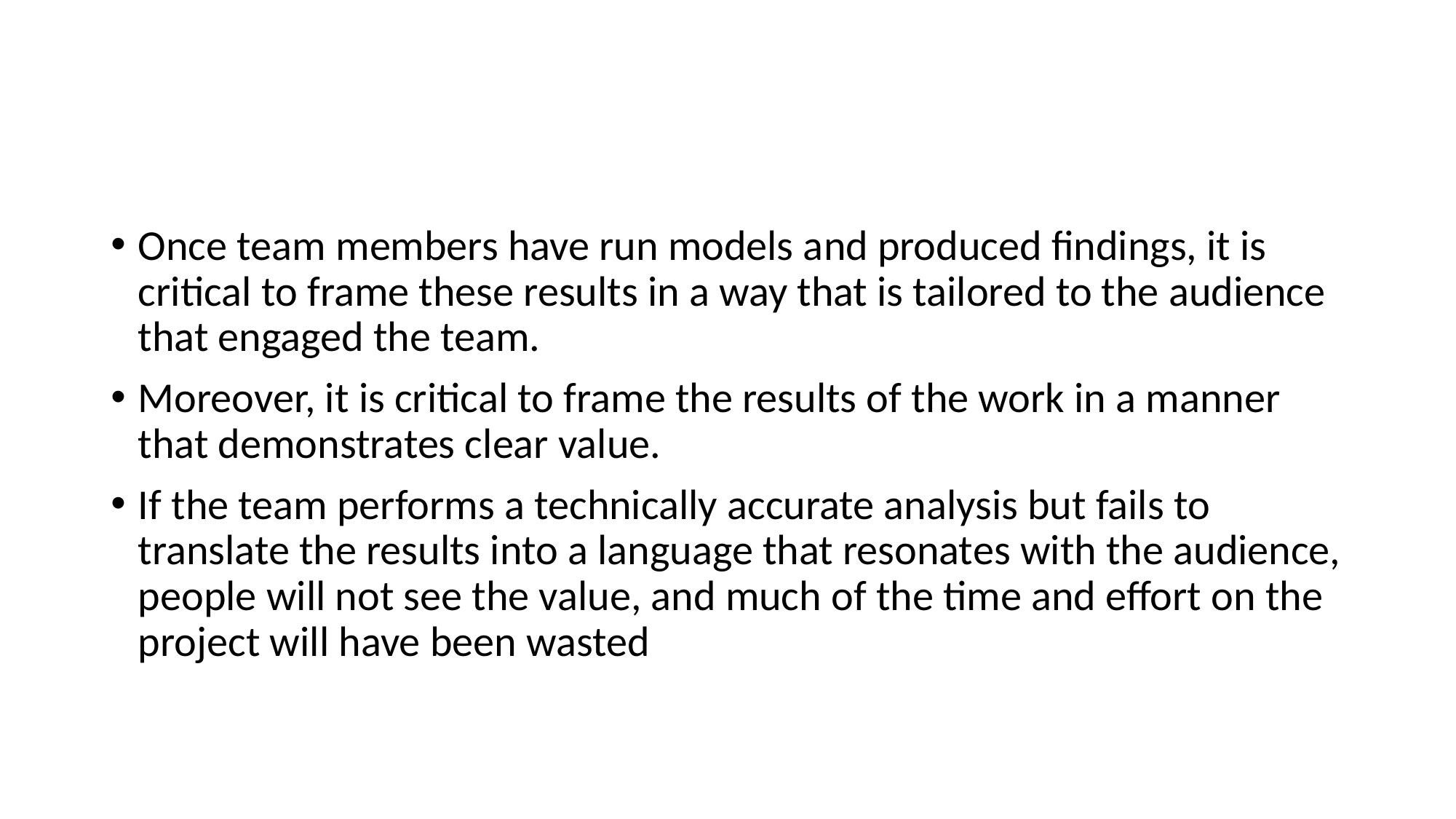

Once team members have run models and produced findings, it is critical to frame these results in a way that is tailored to the audience that engaged the team.
Moreover, it is critical to frame the results of the work in a manner that demonstrates clear value.
If the team performs a technically accurate analysis but fails to translate the results into a language that resonates with the audience, people will not see the value, and much of the time and effort on the project will have been wasted